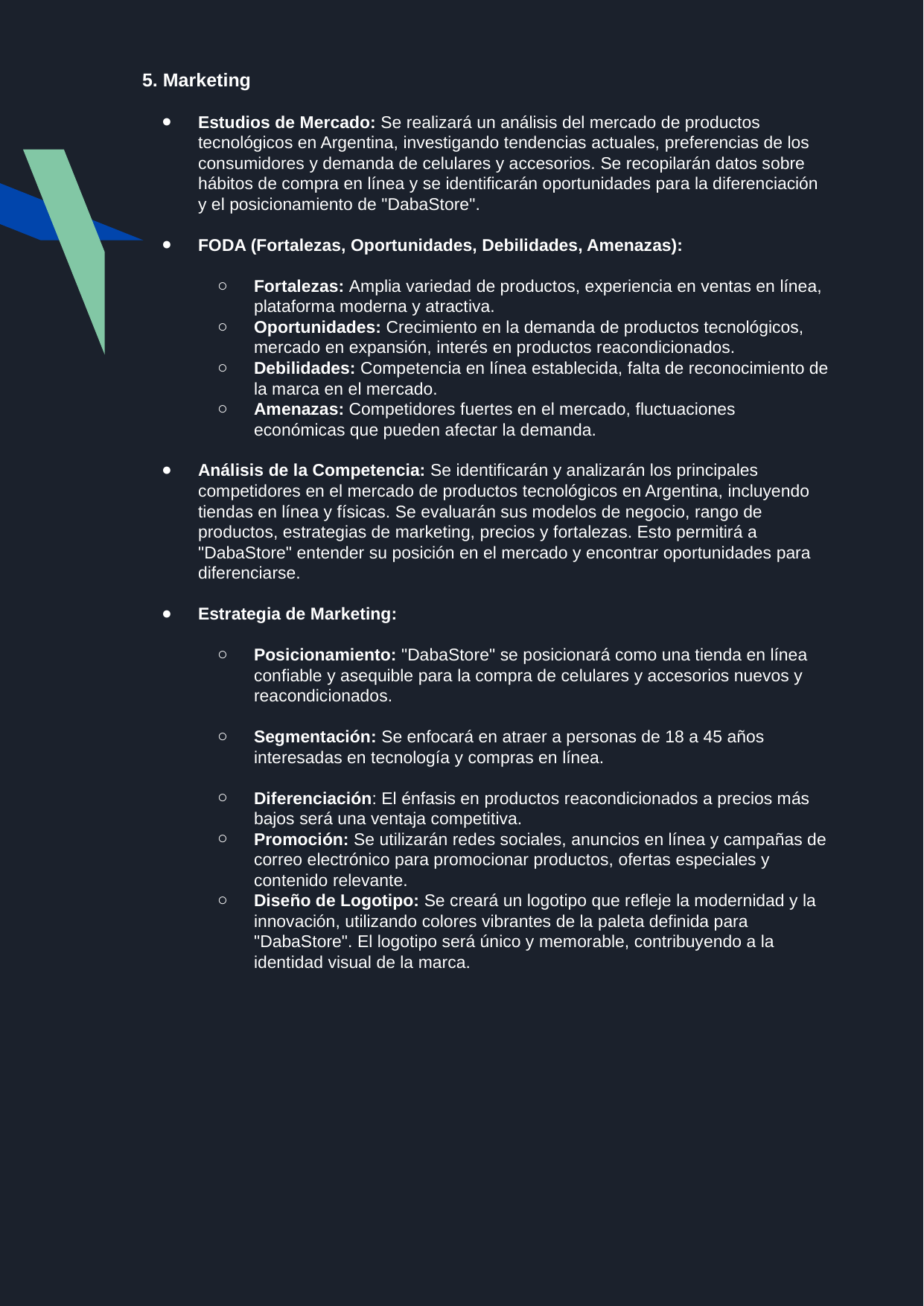

5. Marketing

Estudios de Mercado: Se realizará un análisis del mercado de productos tecnológicos en Argentina, investigando tendencias actuales, preferencias de los consumidores y demanda de celulares y accesorios. Se recopilarán datos sobre hábitos de compra en línea y se identificarán oportunidades para la diferenciación y el posicionamiento de "DabaStore".

FODA (Fortalezas, Oportunidades, Debilidades, Amenazas):

Fortalezas: Amplia variedad de productos, experiencia en ventas en línea, plataforma moderna y atractiva.
Oportunidades: Crecimiento en la demanda de productos tecnológicos, mercado en expansión, interés en productos reacondicionados.
Debilidades: Competencia en línea establecida, falta de reconocimiento de la marca en el mercado.
Amenazas: Competidores fuertes en el mercado, fluctuaciones económicas que pueden afectar la demanda.

Análisis de la Competencia: Se identificarán y analizarán los principales competidores en el mercado de productos tecnológicos en Argentina, incluyendo tiendas en línea y físicas. Se evaluarán sus modelos de negocio, rango de productos, estrategias de marketing, precios y fortalezas. Esto permitirá a "DabaStore" entender su posición en el mercado y encontrar oportunidades para diferenciarse.

Estrategia de Marketing:

Posicionamiento: "DabaStore" se posicionará como una tienda en línea confiable y asequible para la compra de celulares y accesorios nuevos y reacondicionados.

Segmentación: Se enfocará en atraer a personas de 18 a 45 años interesadas en tecnología y compras en línea.

Diferenciación: El énfasis en productos reacondicionados a precios más bajos será una ventaja competitiva.
Promoción: Se utilizarán redes sociales, anuncios en línea y campañas de correo electrónico para promocionar productos, ofertas especiales y contenido relevante.
Diseño de Logotipo: Se creará un logotipo que refleje la modernidad y la innovación, utilizando colores vibrantes de la paleta definida para "DabaStore". El logotipo será único y memorable, contribuyendo a la identidad visual de la marca.